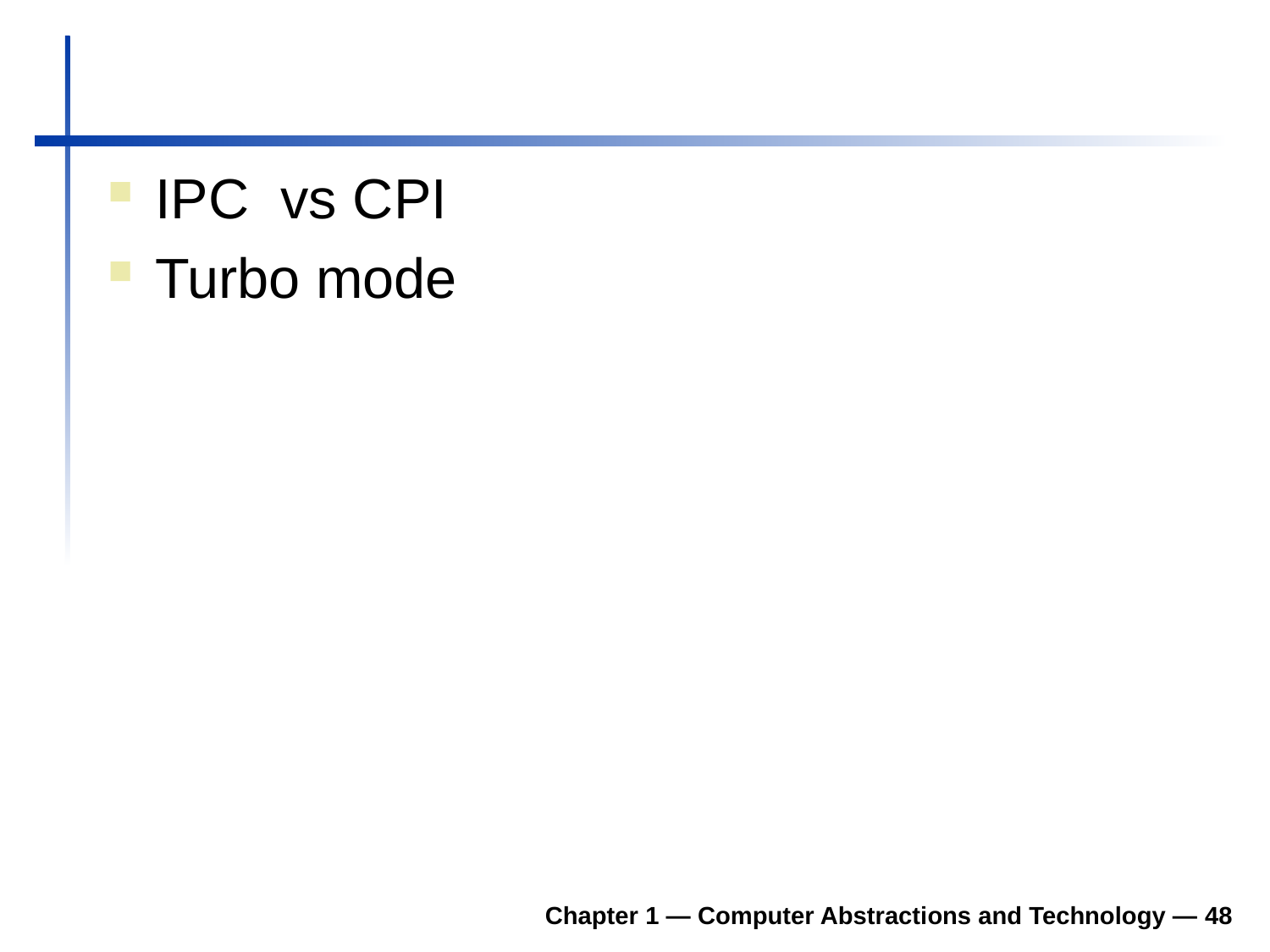

#
IPC  vs CPI
Turbo mode
Chapter 1 — Computer Abstractions and Technology — 48